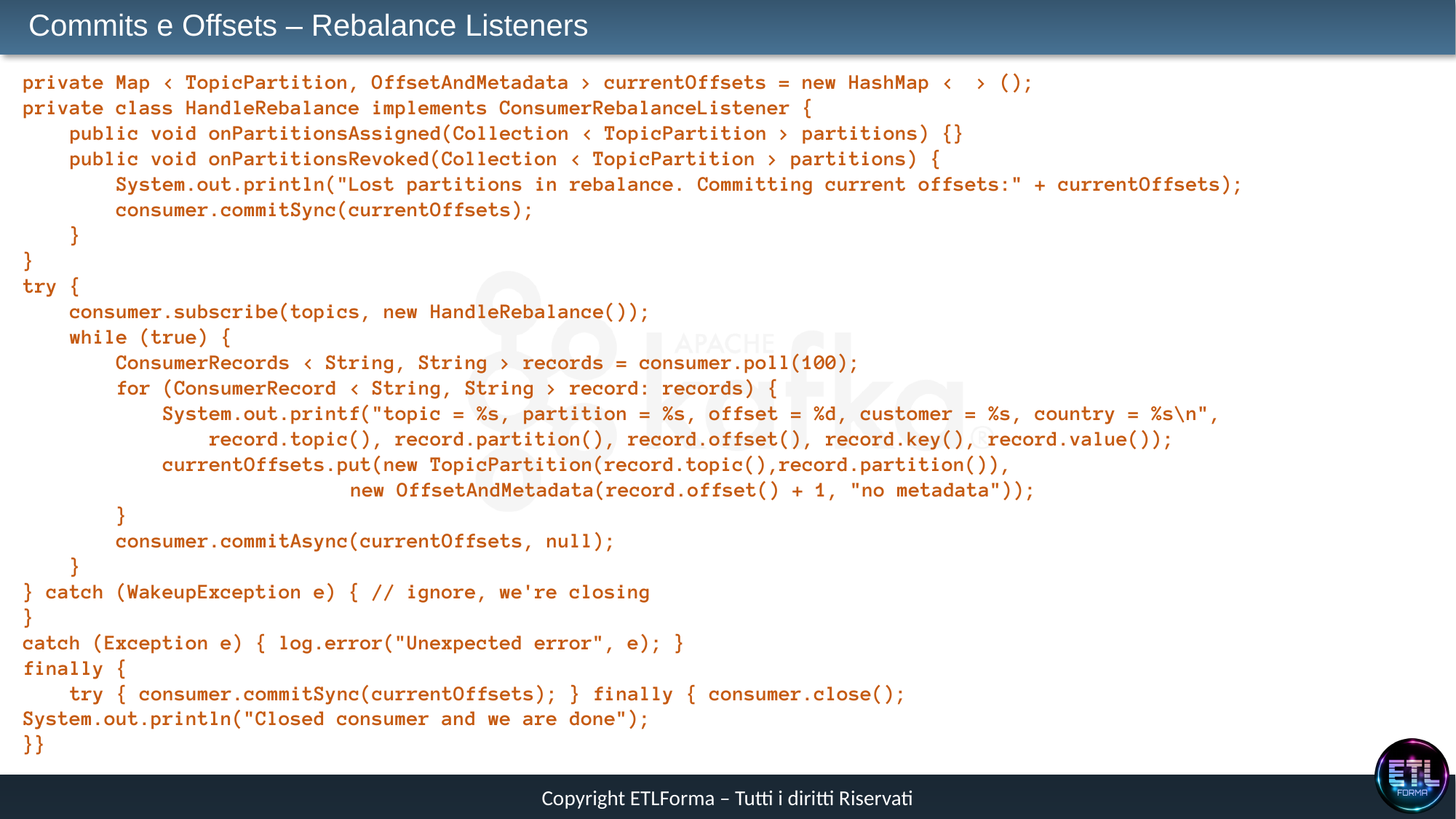

# Commits e Offsets – Rebalance Listeners
private Map < TopicPartition, OffsetAndMetadata > currentOffsets = new HashMap <  > ();
private class HandleRebalance implements ConsumerRebalanceListener {
    public void onPartitionsAssigned(Collection < TopicPartition > partitions) {}
    public void onPartitionsRevoked(Collection < TopicPartition > partitions) {
        System.out.println("Lost partitions in rebalance. Committing current offsets:" + currentOffsets);
        consumer.commitSync(currentOffsets);
    }
}
try {
    consumer.subscribe(topics, new HandleRebalance());
    while (true) {
        ConsumerRecords < String, String > records = consumer.poll(100);
        for (ConsumerRecord < String, String > record: records) {
            System.out.printf("topic = %s, partition = %s, offset = %d, customer = %s, country = %s\n",
                record.topic(), record.partition(), record.offset(), record.key(), record.value());
            currentOffsets.put(new TopicPartition(record.topic(),record.partition()),
			new OffsetAndMetadata(record.offset() + 1, "no metadata"));
        }
        consumer.commitAsync(currentOffsets, null);
    }
} catch (WakeupException e) { // ignore, we're closing
}
catch (Exception e) { log.error("Unexpected error", e); }
finally {
    try { consumer.commitSync(currentOffsets); } finally { consumer.close();
System.out.println("Closed consumer and we are done");
}}